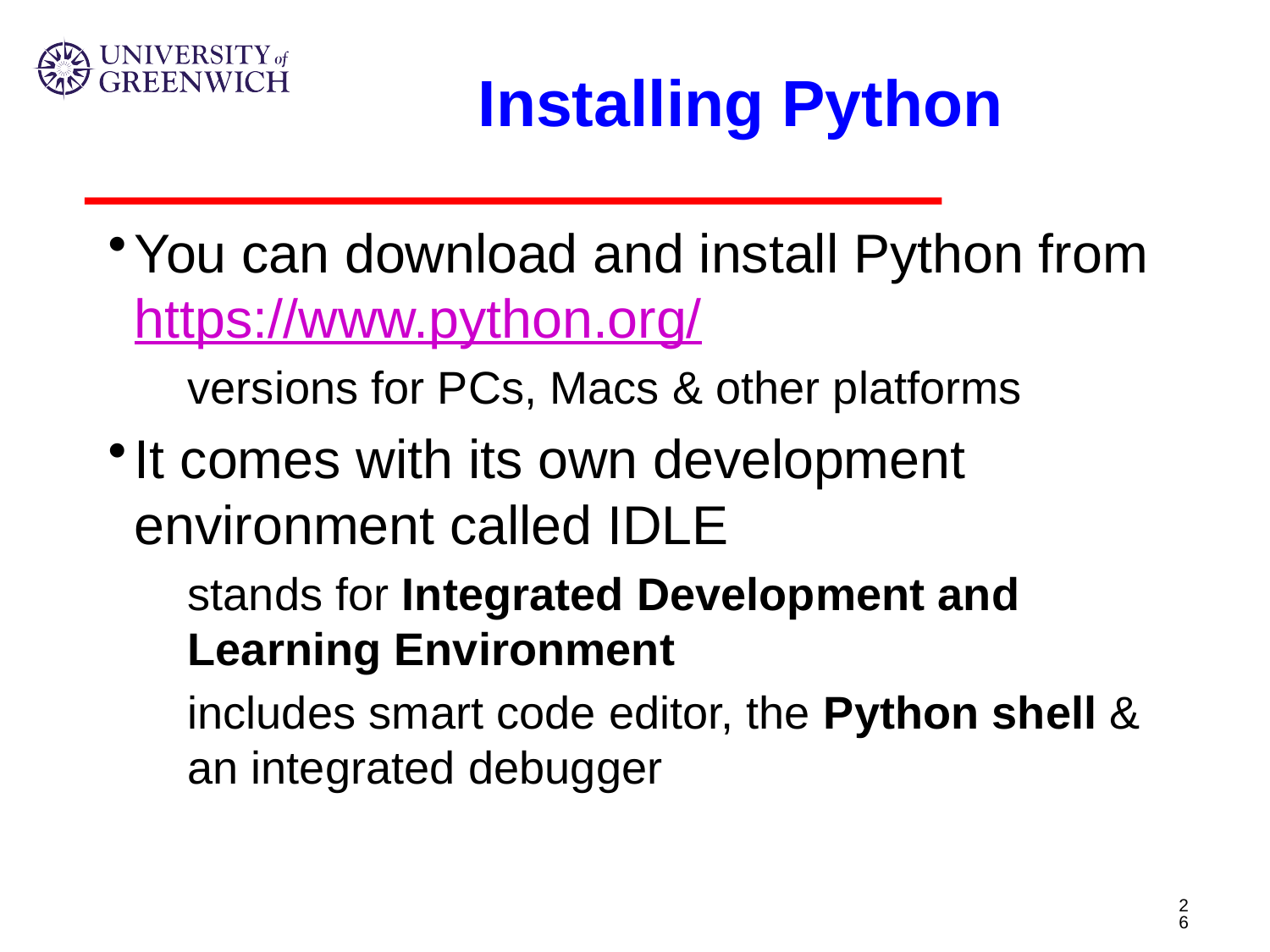

# Installing Python
You can download and install Python from https://www.python.org/
versions for PCs, Macs & other platforms
It comes with its own development environment called IDLE
stands for Integrated Development and Learning Environment
includes smart code editor, the Python shell & an integrated debugger

26